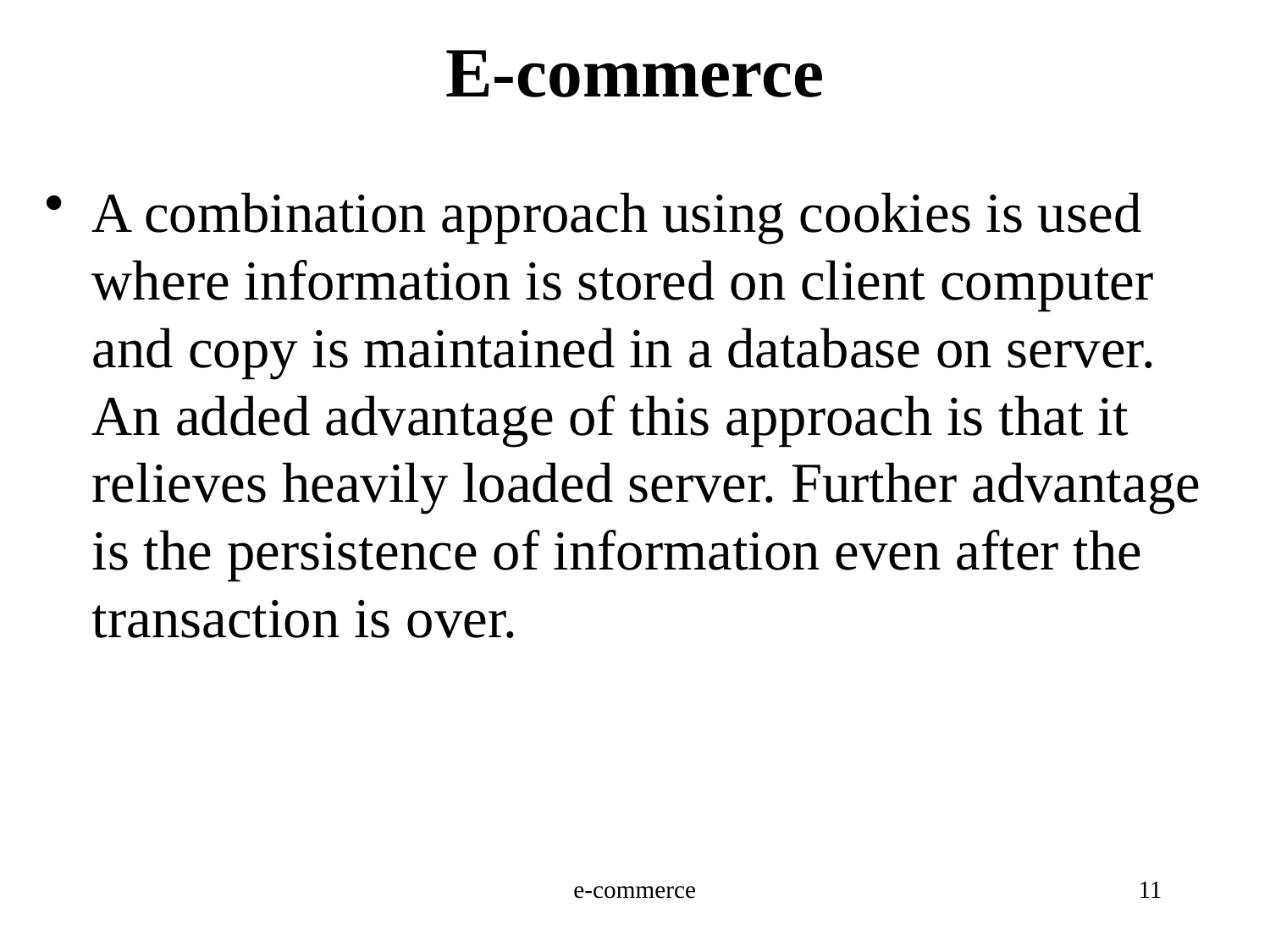

# E-commerce
A combination approach using cookies is used where information is stored on client computer and copy is maintained in a database on server. An added advantage of this approach is that it relieves heavily loaded server. Further advantage is the persistence of information even after the transaction is over.
e-commerce
11